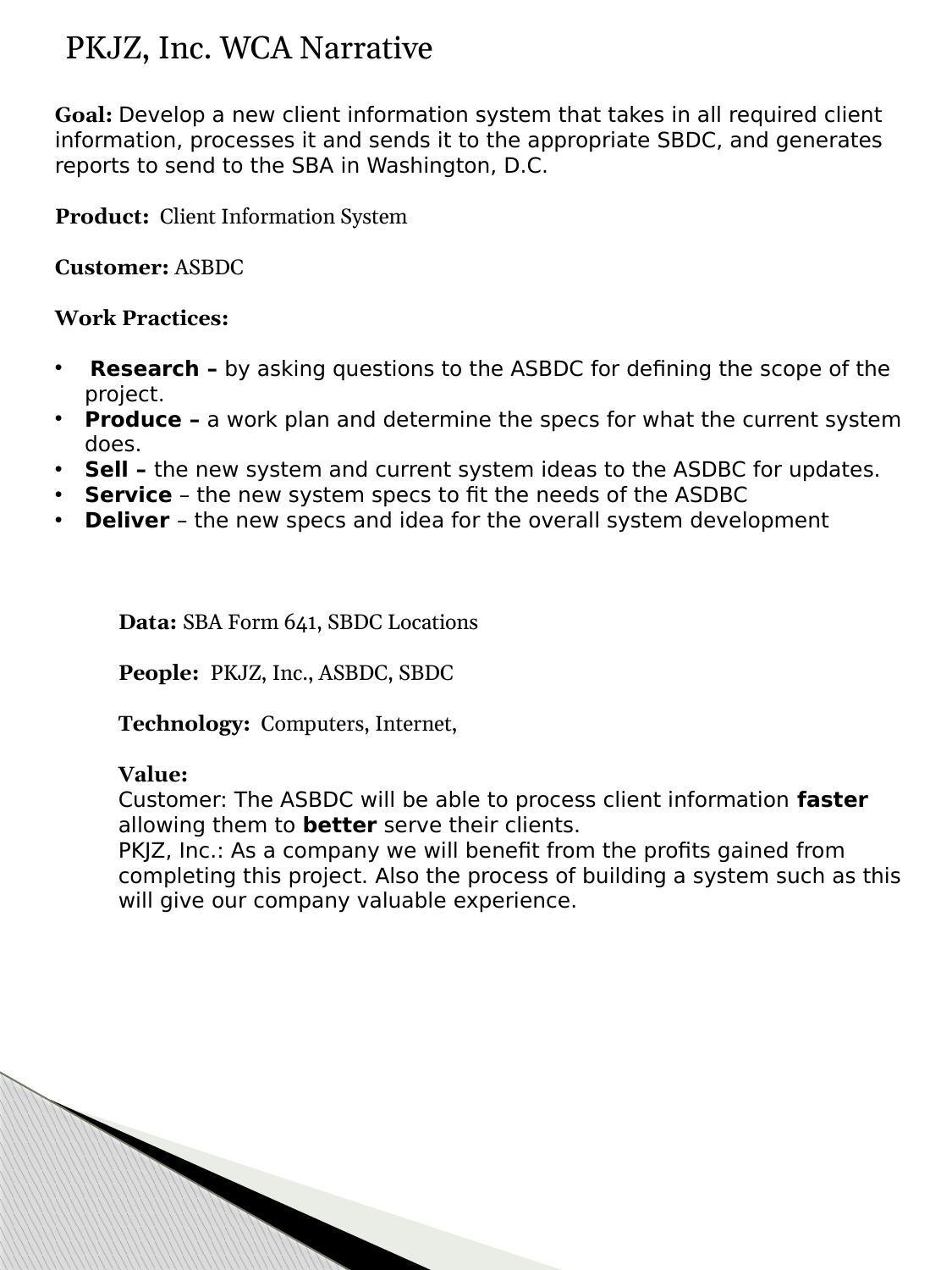

PKJZ, Inc. WCA Narrative
Goal: Develop a new client information system that takes in all required client information, processes it and sends it to the appropriate SBDC, and generates reports to send to the SBA in Washington, D.C.

Product:  Client Information System

Customer: ASBDC

Work Practices:

 Research – by asking questions to the ASBDC for defining the scope of the project.
Produce – a work plan and determine the specs for what the current system does.
Sell – the new system and current system ideas to the ASDBC for updates.
Service – the new system specs to fit the needs of the ASDBC
Deliver – the new specs and idea for the overall system development

Data: SBA Form 641, SBDC Locations

People:  PKJZ, Inc., ASBDC, SBDC

Technology:  Computers, Internet,

Value:
Customer: The ASBDC will be able to process client information faster allowing them to better serve their clients.
PKJZ, Inc.: As a company we will benefit from the profits gained from completing this project. Also the process of building a system such as this will give our company valuable experience.